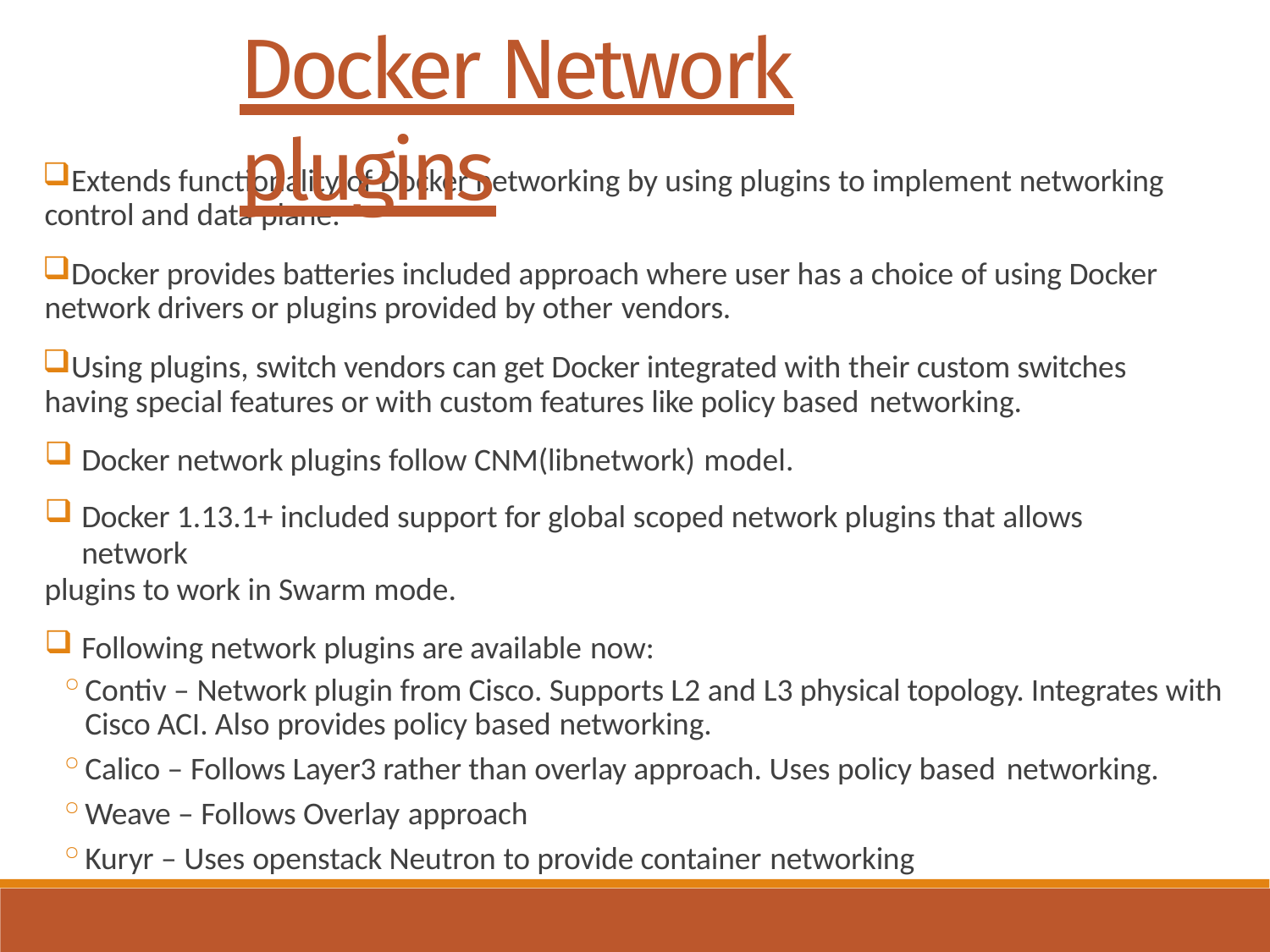

# Docker Network plugins
Extends functionality of Docker networking by using plugins to implement networking  control and data plane.
Docker provides batteries included approach where user has a choice of using Docker  network drivers or plugins provided by other vendors.
Using plugins, switch vendors can get Docker integrated with their custom switches  having special features or with custom features like policy based networking.
Docker network plugins follow CNM(libnetwork) model.
Docker 1.13.1+ included support for global scoped network plugins that allows network
plugins to work in Swarm mode.
Following network plugins are available now:
Contiv – Network plugin from Cisco. Supports L2 and L3 physical topology. Integrates with  Cisco ACI. Also provides policy based networking.
Calico – Follows Layer3 rather than overlay approach. Uses policy based networking.
Weave – Follows Overlay approach
Kuryr – Uses openstack Neutron to provide container networking